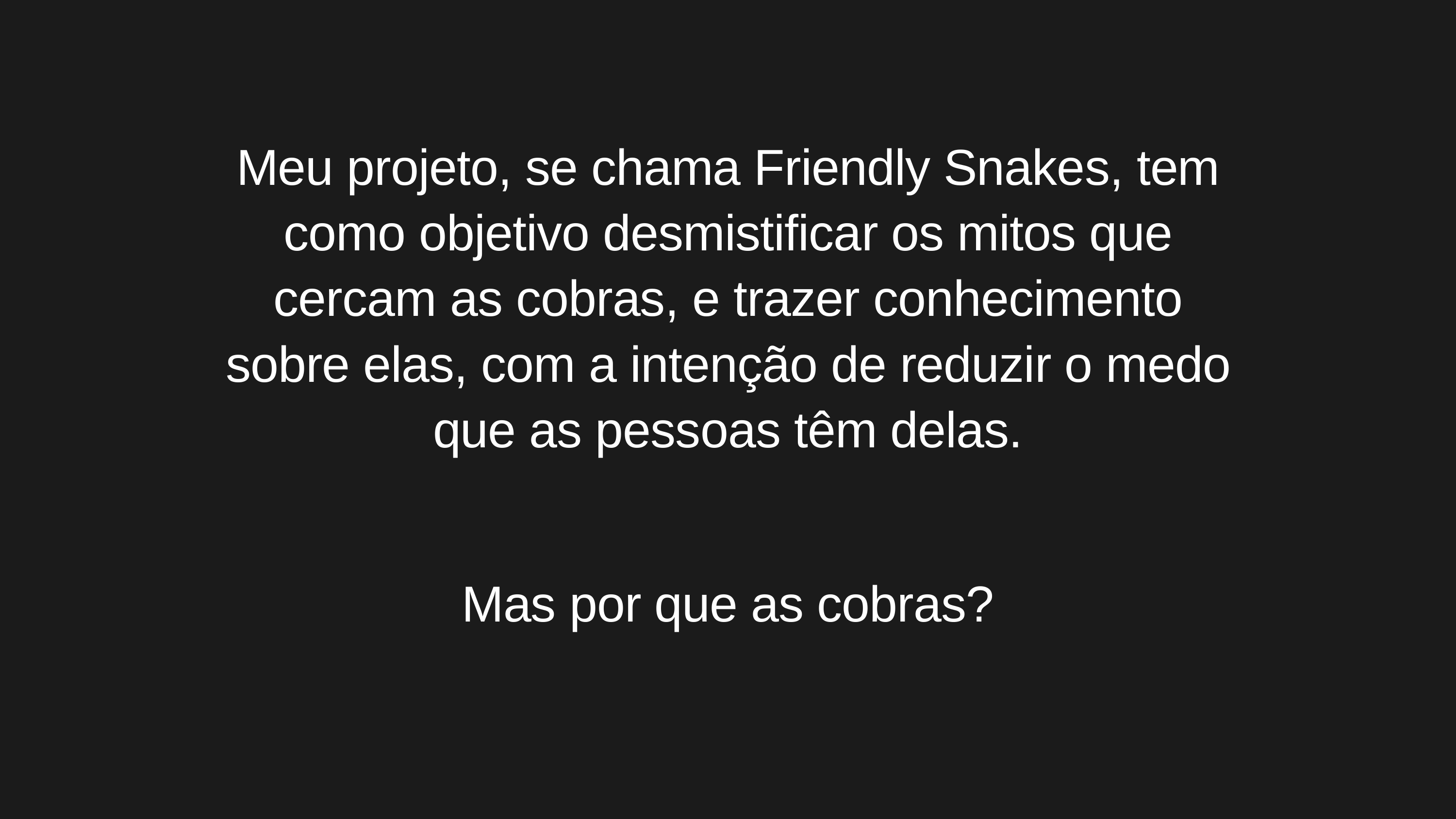

Meu projeto, se chama Friendly Snakes, tem como objetivo desmistificar os mitos que cercam as cobras, e trazer conhecimento sobre elas, com a intenção de reduzir o medo que as pessoas têm delas.
Mas por que as cobras?